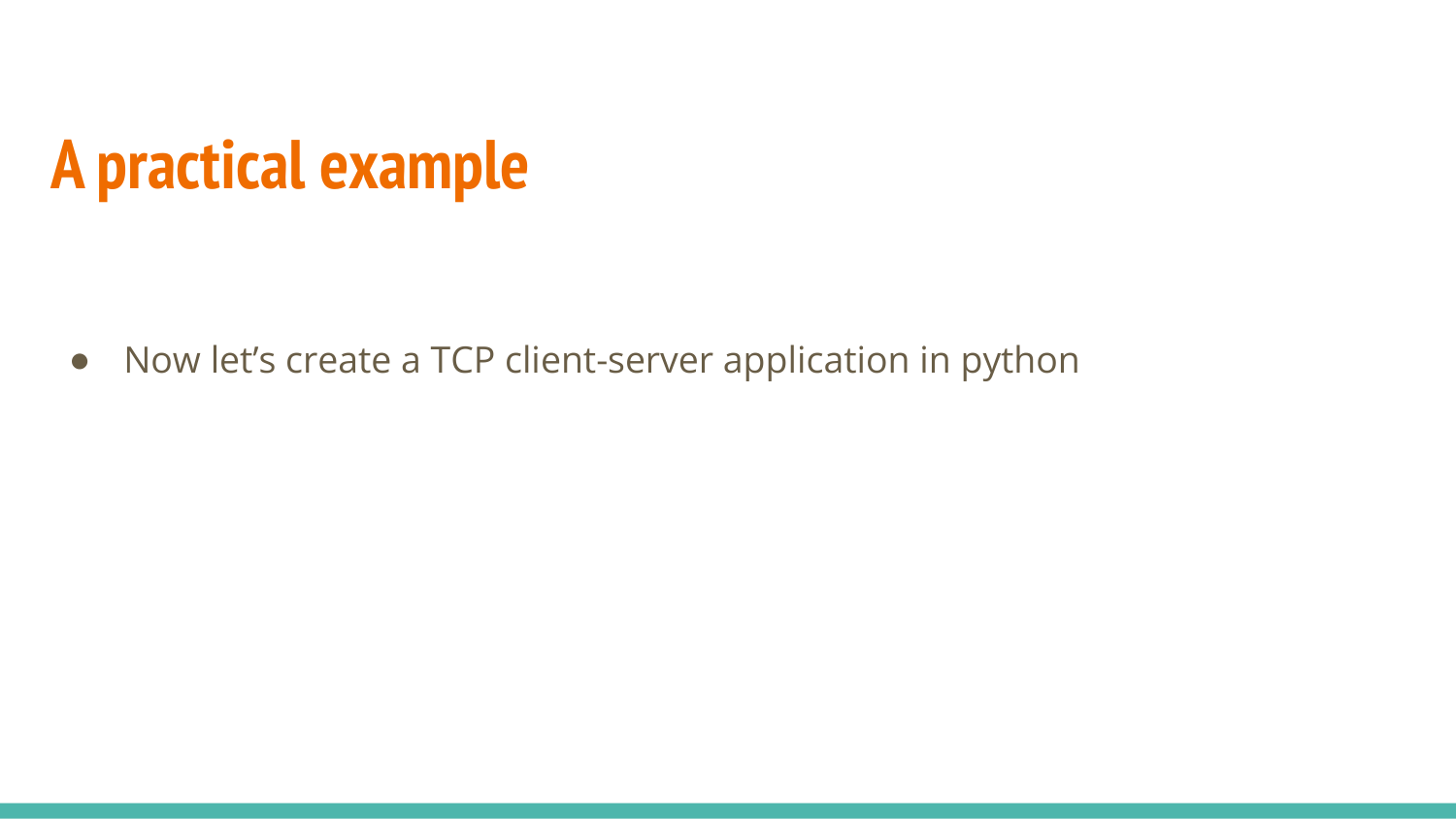

# A practical example
Now let’s create a TCP client-server application in python